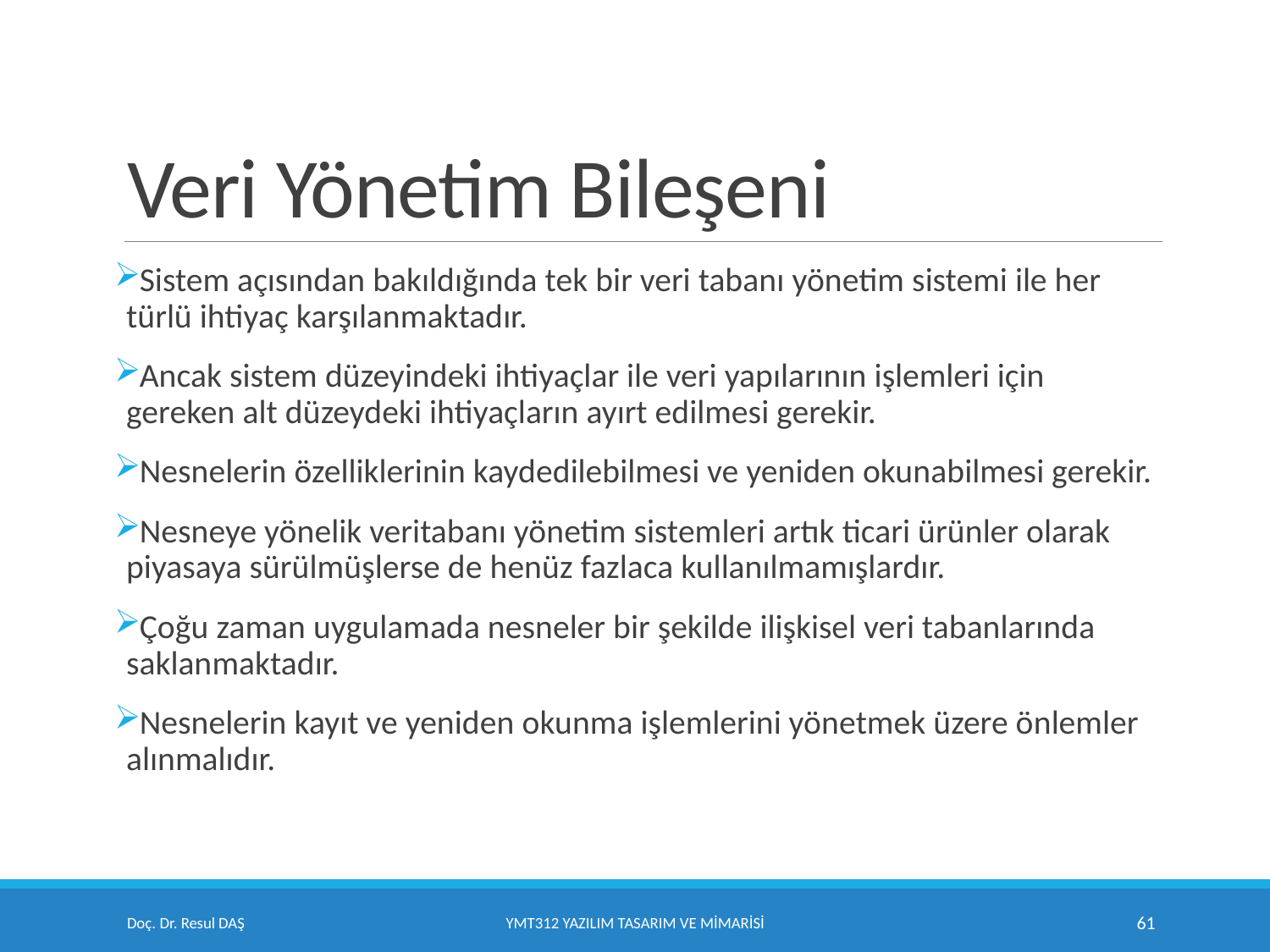

# Veri Yönetim Bileşeni
Sistem açısından bakıldığında tek bir veri tabanı yönetim sistemi ile her türlü ihtiyaç karşılanmaktadır.
Ancak sistem düzeyindeki ihtiyaçlar ile veri yapılarının işlemleri için gereken alt düzeydeki ihtiyaçların ayırt edilmesi gerekir.
Nesnelerin özelliklerinin kaydedilebilmesi ve yeniden okunabilmesi gerekir.
Nesneye yönelik veritabanı yönetim sistemleri artık ticari ürünler olarak piyasaya sürülmüşlerse de henüz fazlaca kullanılmamışlardır.
Çoğu zaman uygulamada nesneler bir şekilde ilişkisel veri tabanlarında saklanmaktadır.
Nesnelerin kayıt ve yeniden okunma işlemlerini yönetmek üzere önlemler alınmalıdır.
Doç. Dr. Resul DAŞ
YMT312 Yazılım Tasarım ve Mimarisi
61